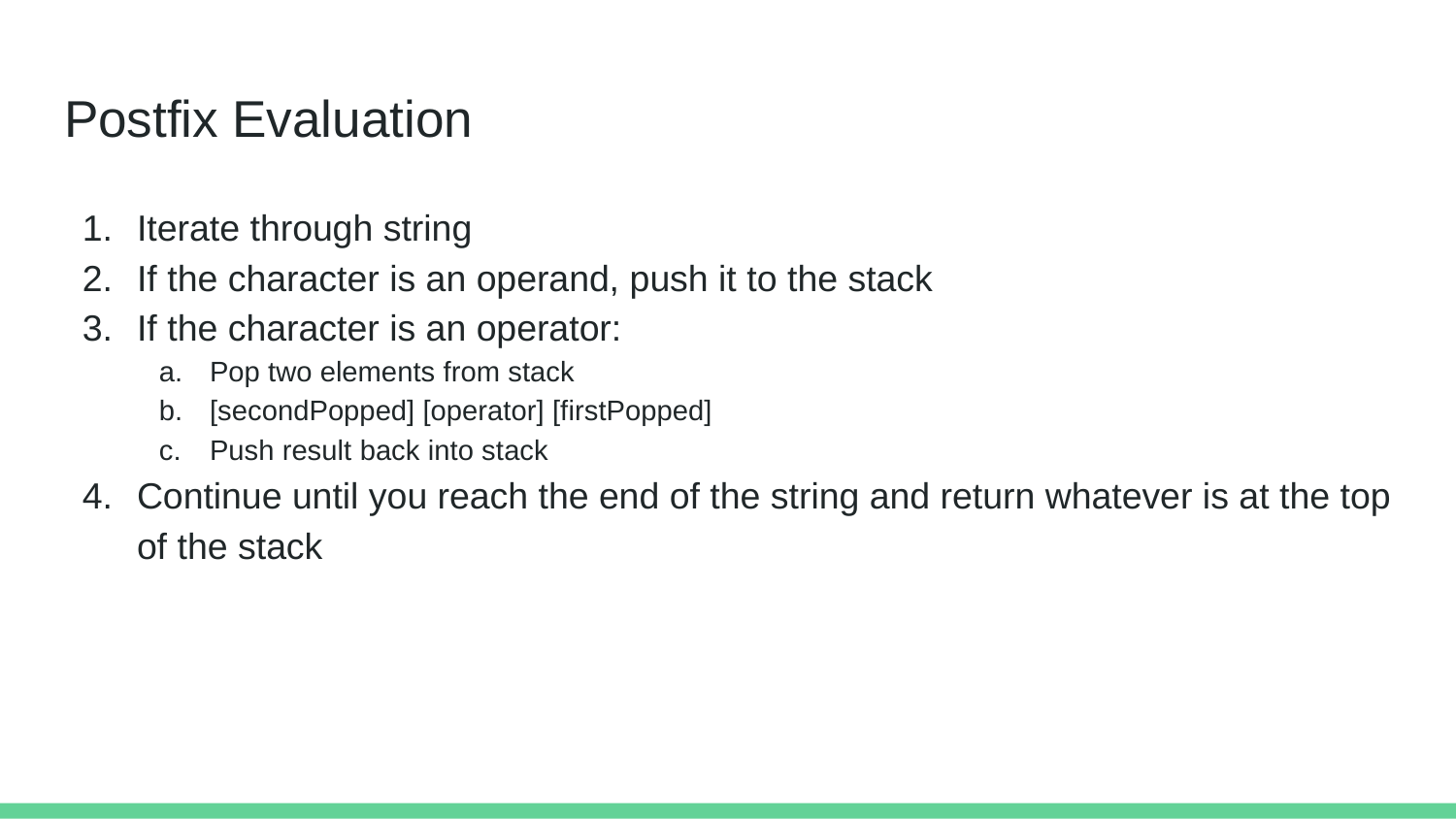

# Postfix Evaluation
Iterate through string
If the character is an operand, push it to the stack
If the character is an operator:
Pop two elements from stack
[secondPopped] [operator] [firstPopped]
Push result back into stack
Continue until you reach the end of the string and return whatever is at the top of the stack